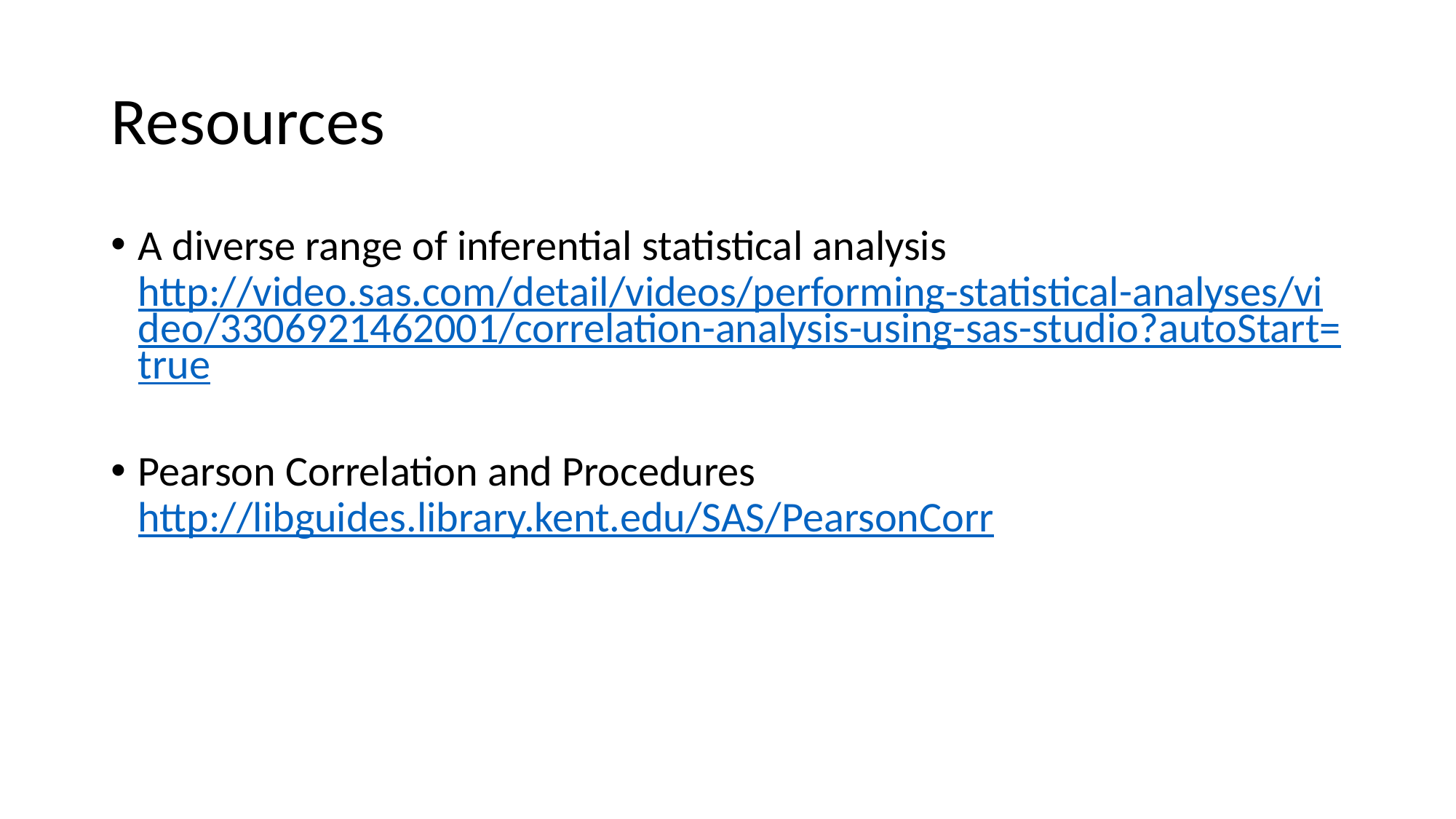

# Resources
A diverse range of inferential statistical analysis http://video.sas.com/detail/videos/performing-statistical-analyses/video/3306921462001/correlation-analysis-using-sas-studio?autoStart=true
Pearson Correlation and Procedures http://libguides.library.kent.edu/SAS/PearsonCorr